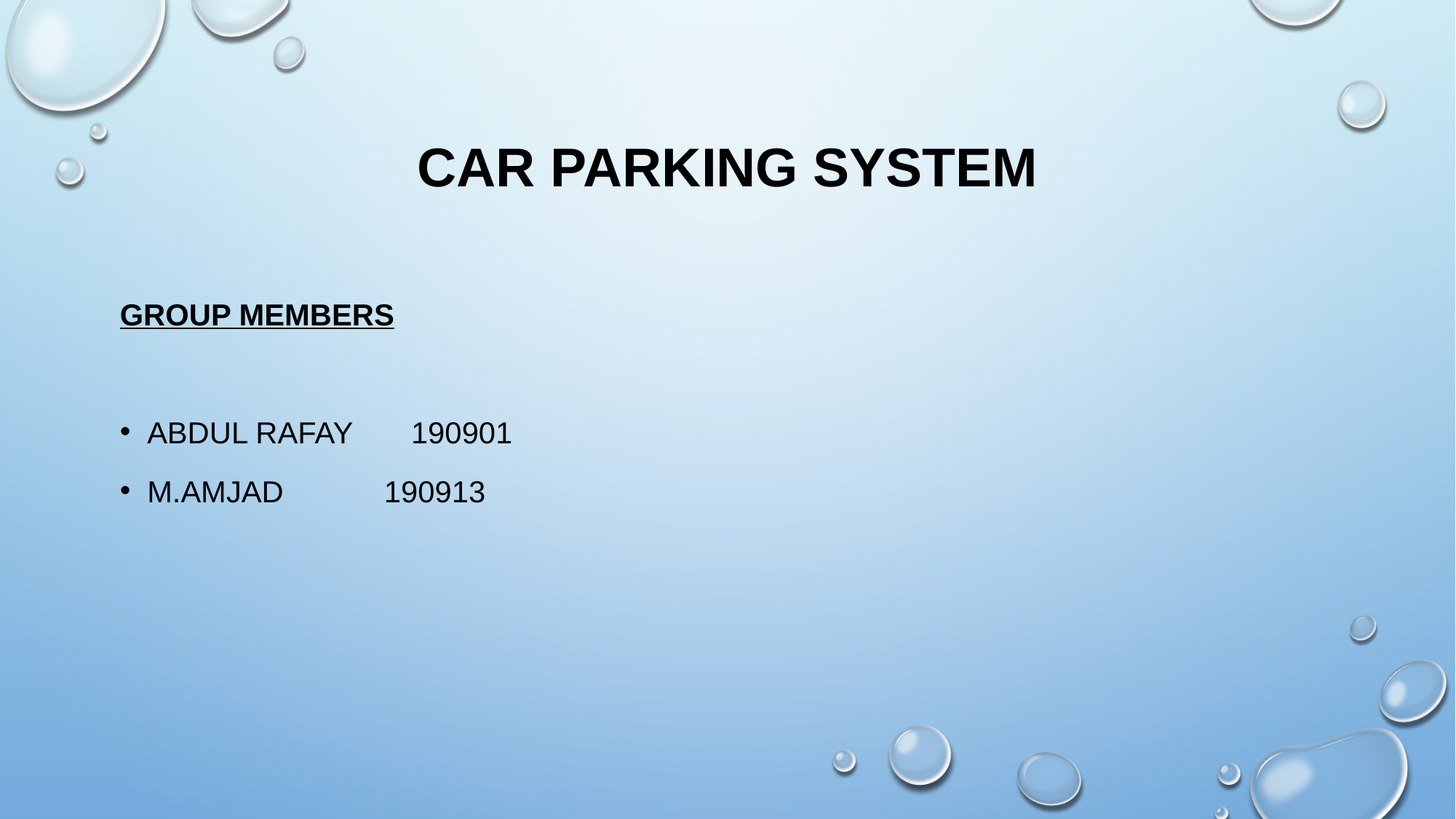

# Car Parking System
Group Members

Abdul Rafay       190901
M.Amjad            190913